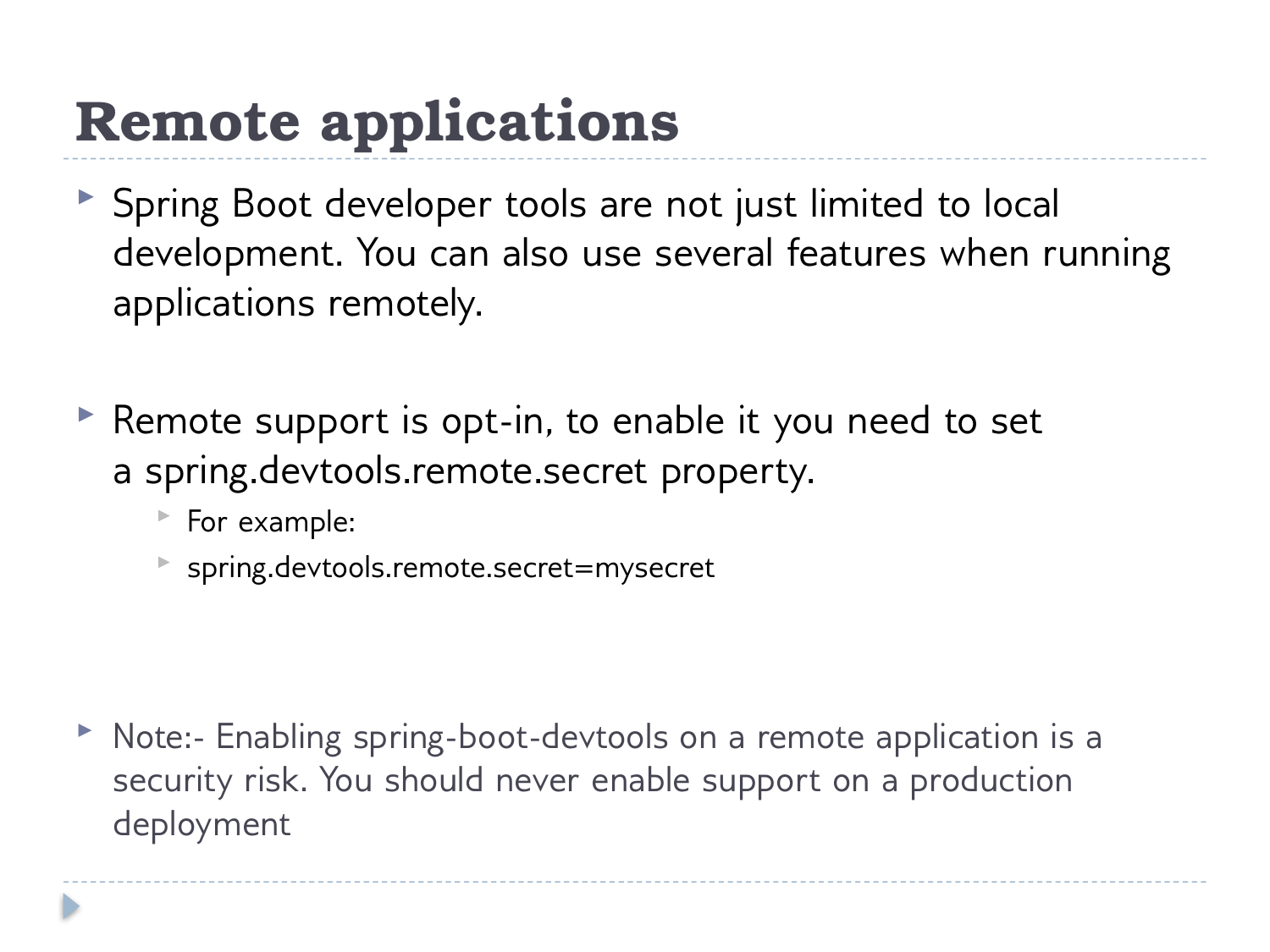

# Remote applications
Spring Boot developer tools are not just limited to local development. You can also use several features when running applications remotely.

Remote support is opt-in, to enable it you need to set a spring.devtools.remote.secret property.
For example:
spring.devtools.remote.secret=mysecret

Note:- Enabling spring-boot-devtools on a remote application is a security risk. You should never enable support on a production deployment